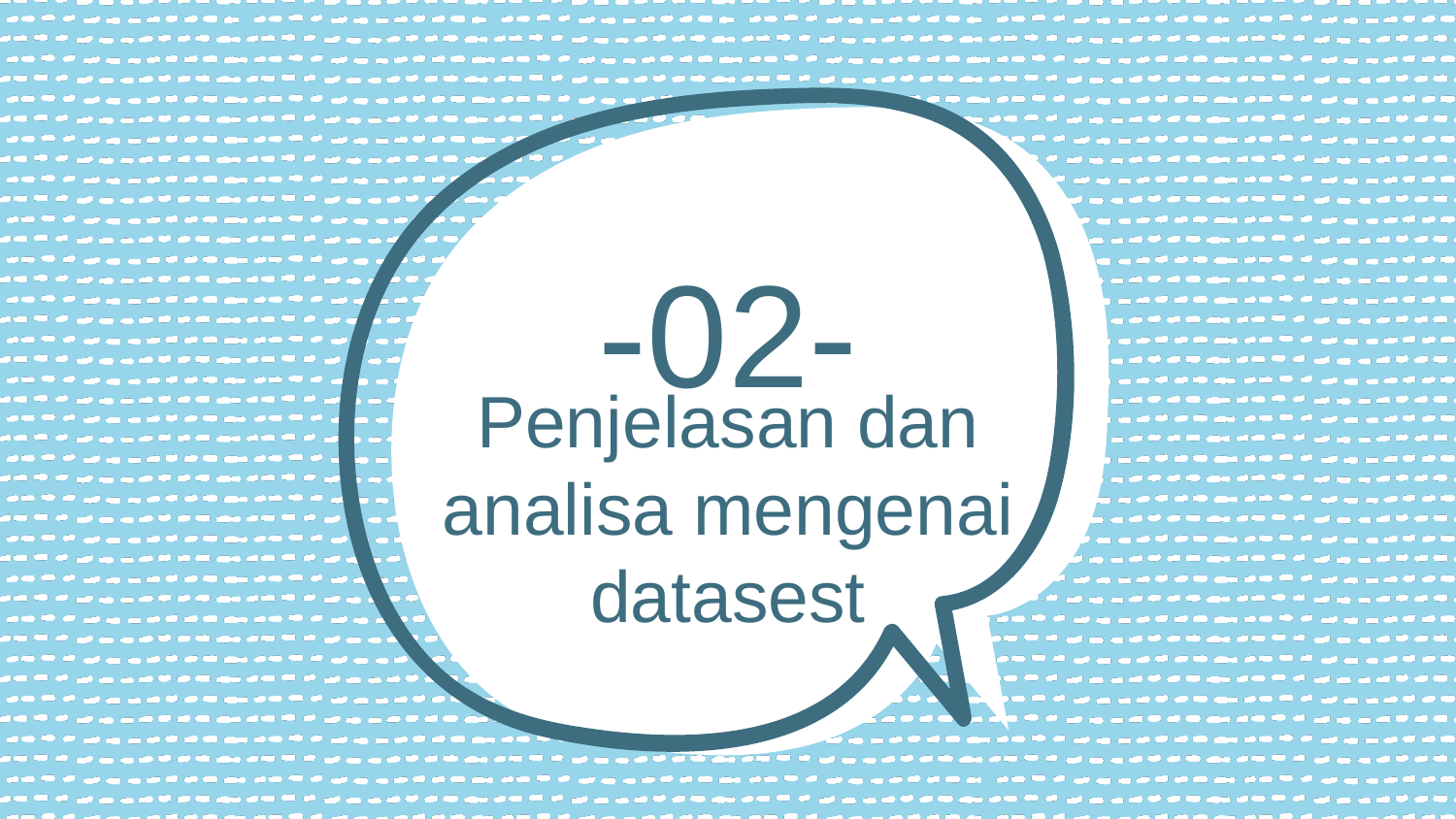

# Penjelasan dan analisa mengenai datasest
-02-